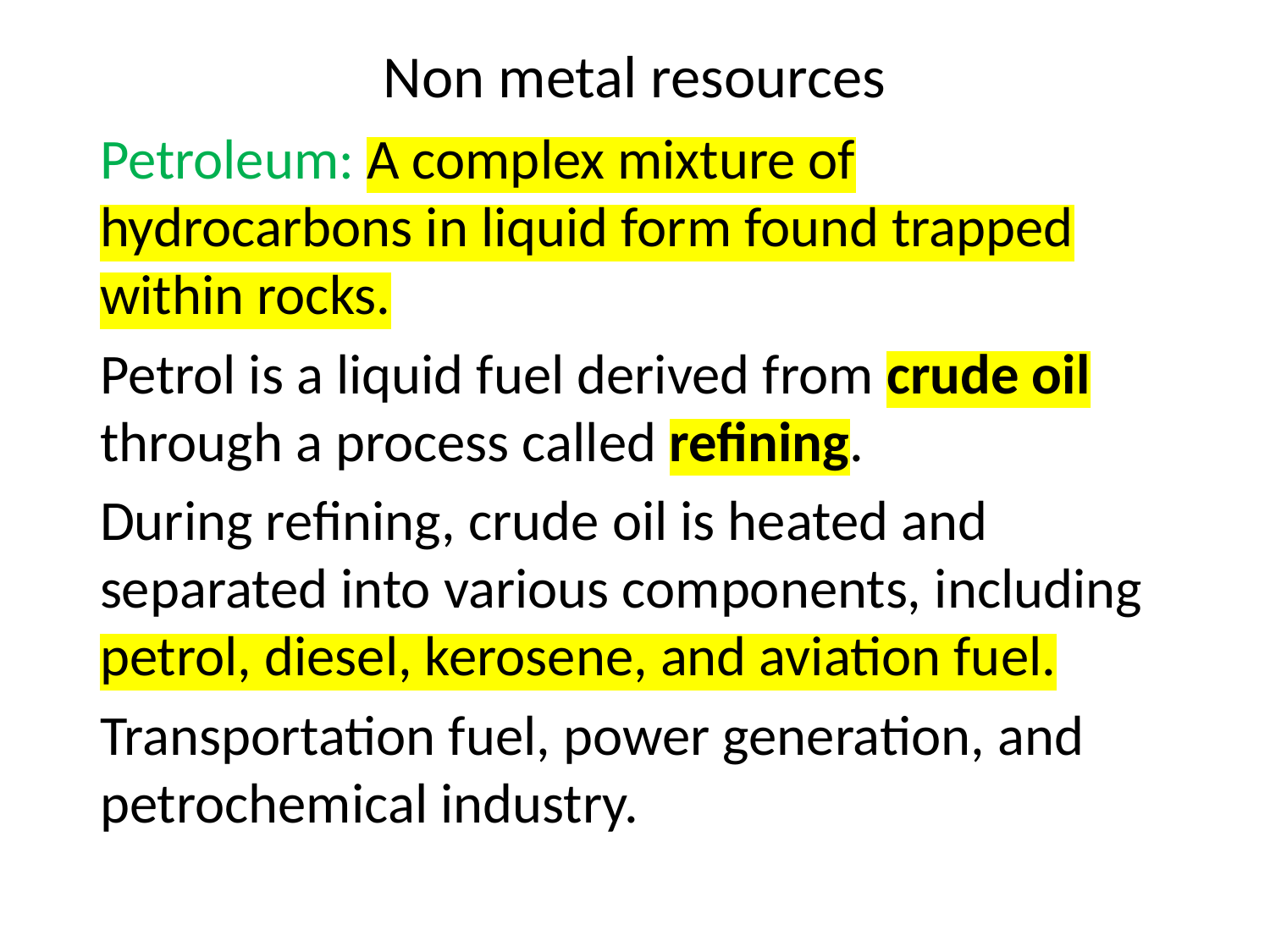

# Non metal resources
Petroleum: A complex mixture of hydrocarbons in liquid form found trapped within rocks.
Petrol is a liquid fuel derived from crude oil through a process called refining.
During refining, crude oil is heated and separated into various components, including petrol, diesel, kerosene, and aviation fuel.
Transportation fuel, power generation, and petrochemical industry.